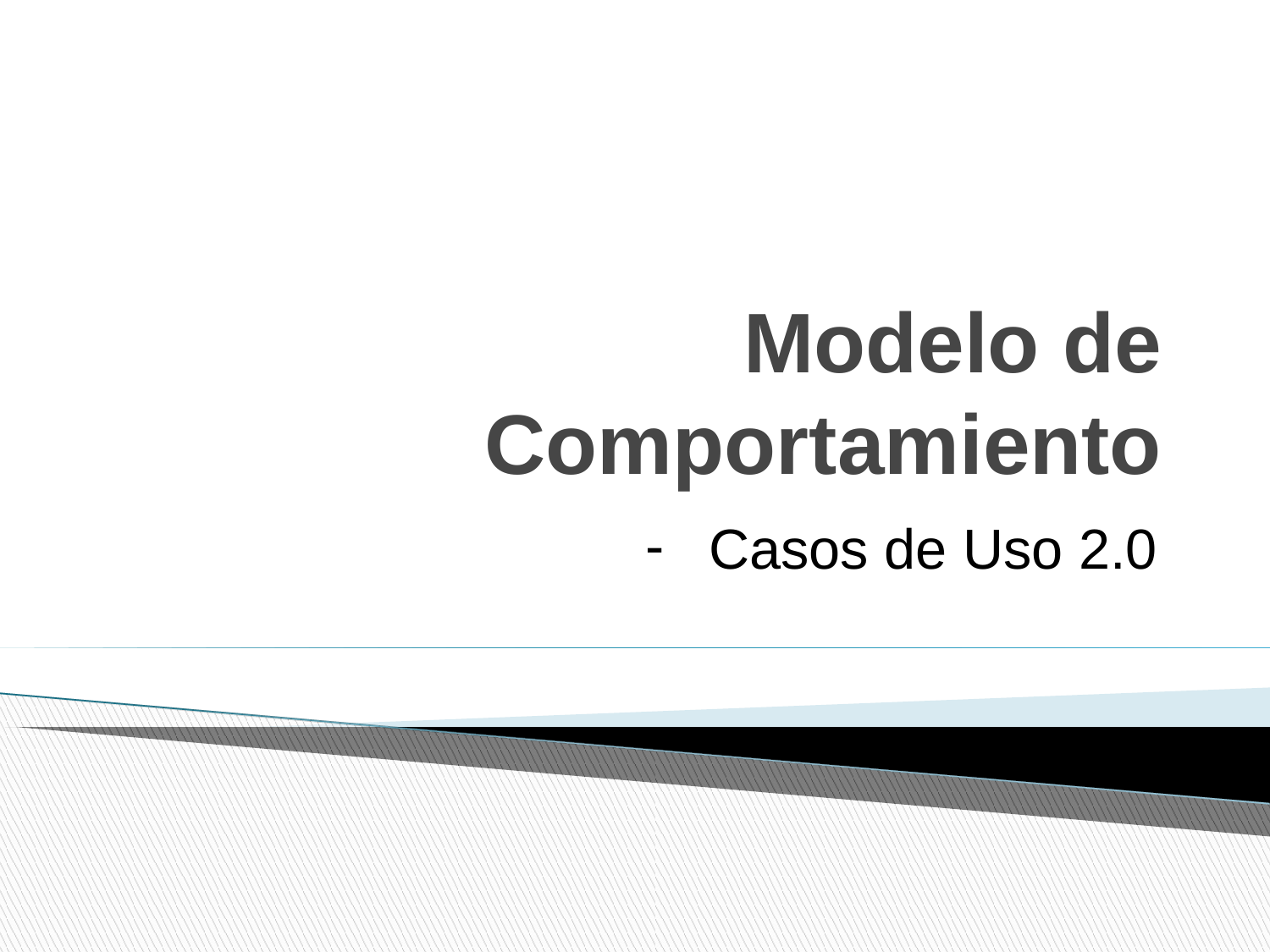

Modelo de Comportamiento
Casos de Uso 2.0